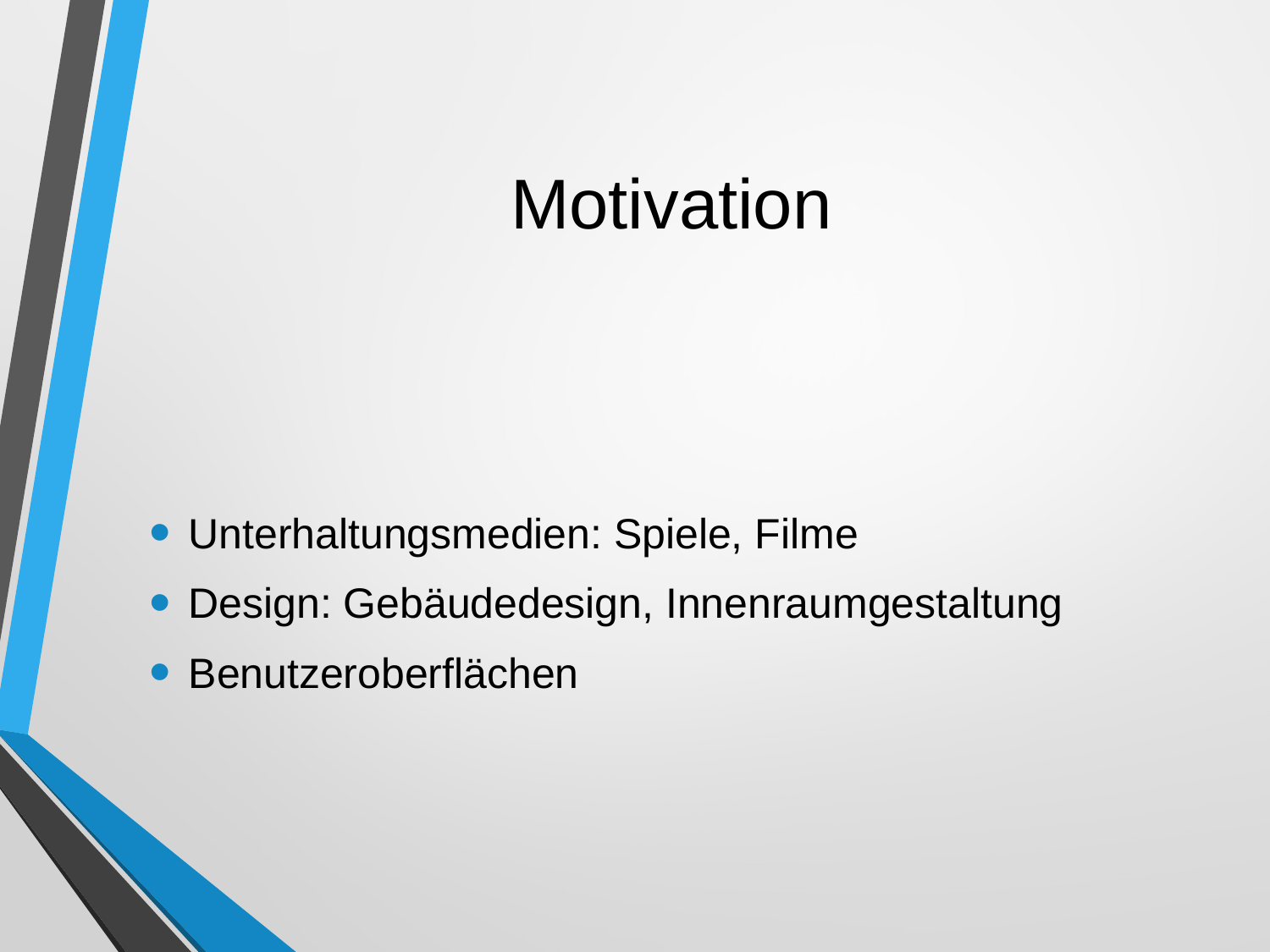

# Motivation
Unterhaltungsmedien: Spiele, Filme
Design: Gebäudedesign, Innenraumgestaltung
Benutzeroberflächen